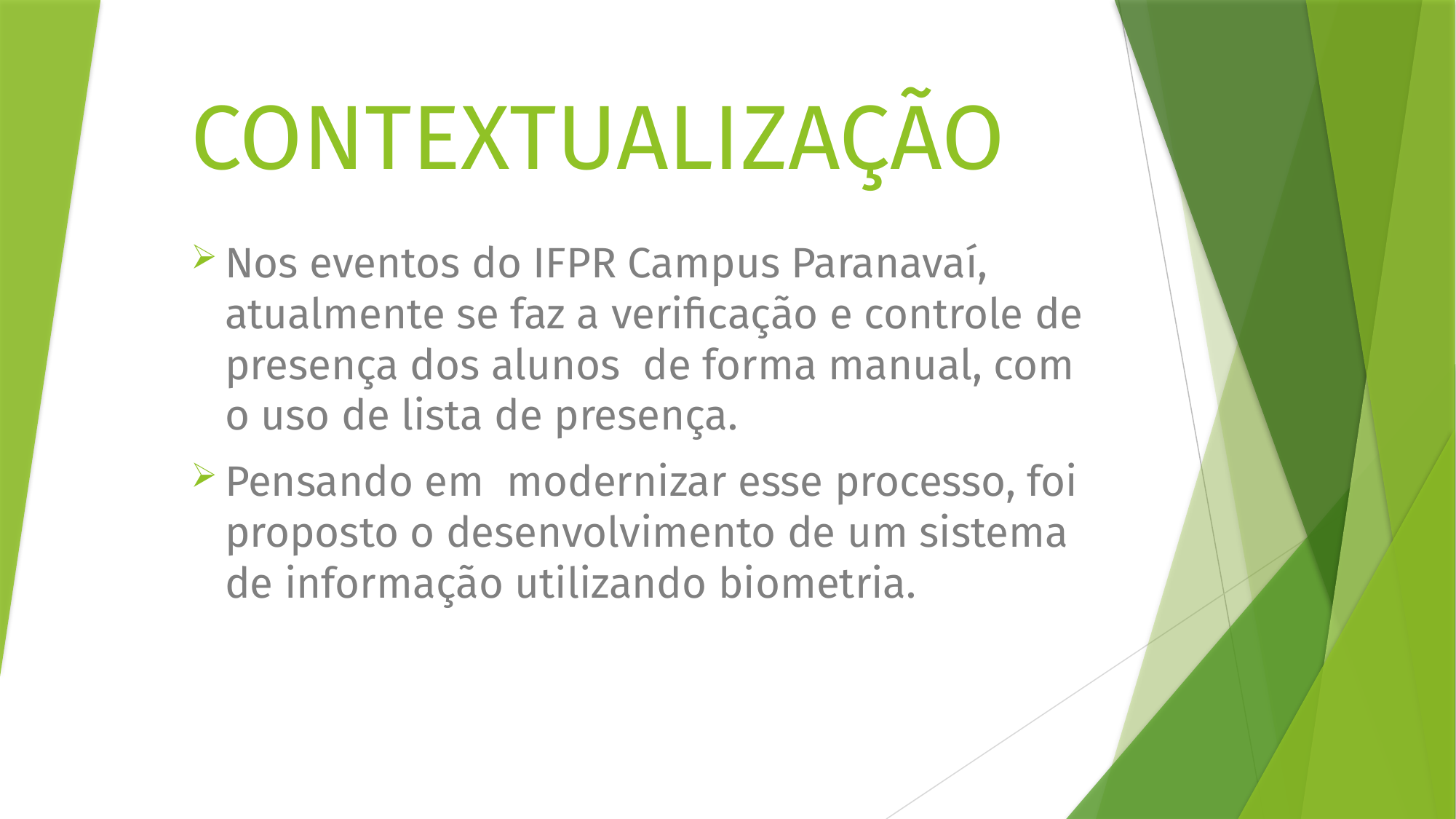

# CONTEXTUALIZAÇÃO
Nos eventos do IFPR Campus Paranavaí, atualmente se faz a verificação e controle de presença dos alunos  de forma manual, com o uso de lista de presença.
Pensando em  modernizar esse processo, foi proposto o desenvolvimento de um sistema de informação utilizando biometria.